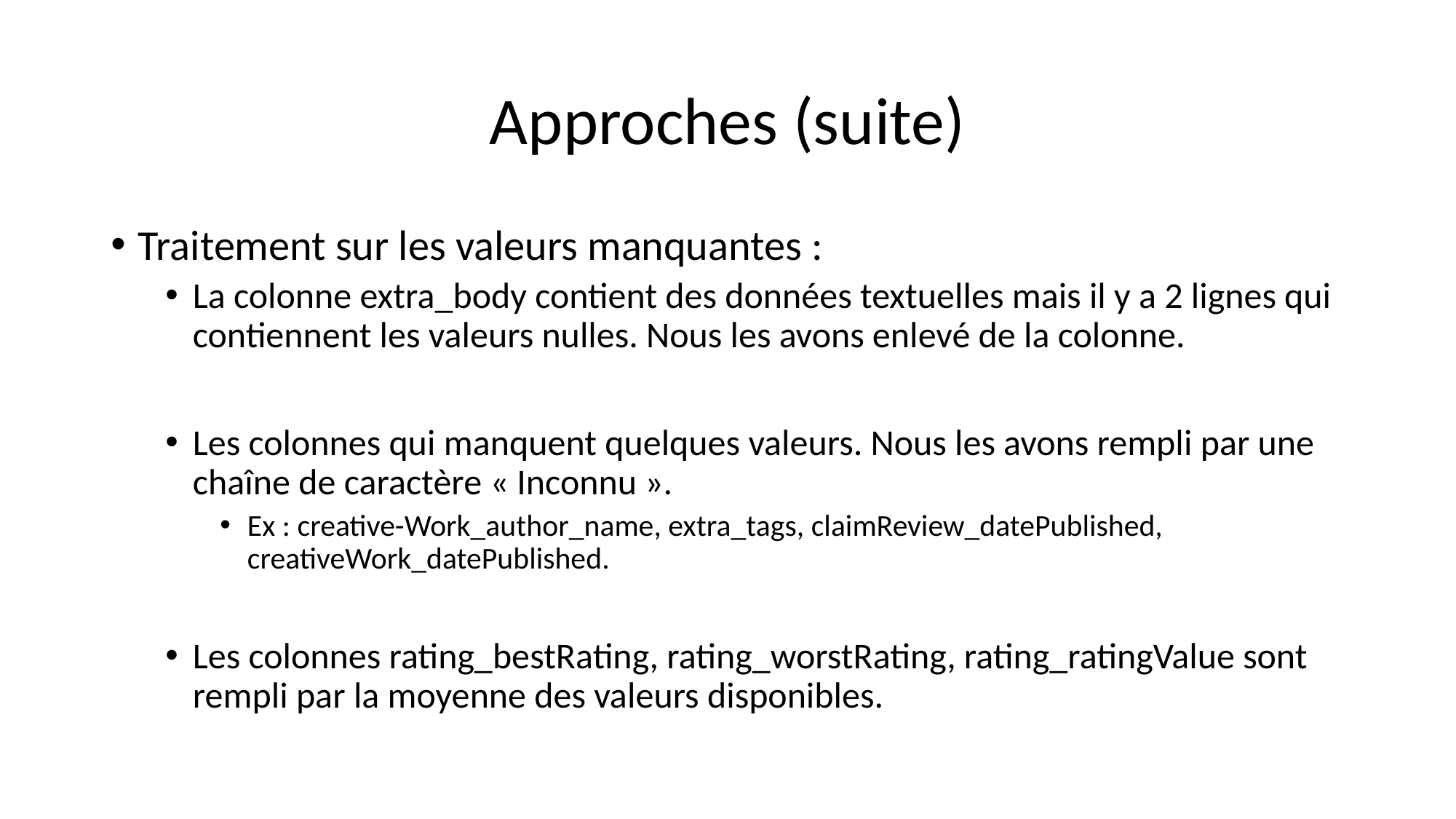

# Approches (suite)
Traitement sur les valeurs manquantes :
La colonne extra_body contient des données textuelles mais il y a 2 lignes qui contiennent les valeurs nulles. Nous les avons enlevé de la colonne.

Les colonnes qui manquent quelques valeurs. Nous les avons rempli par une chaîne de caractère « Inconnu ».
Ex : creative-Work_author_name, extra_tags, claimReview_datePublished, creativeWork_datePublished.

Les colonnes rating_bestRating, rating_worstRating, rating_ratingValue sont rempli par la moyenne des valeurs disponibles.